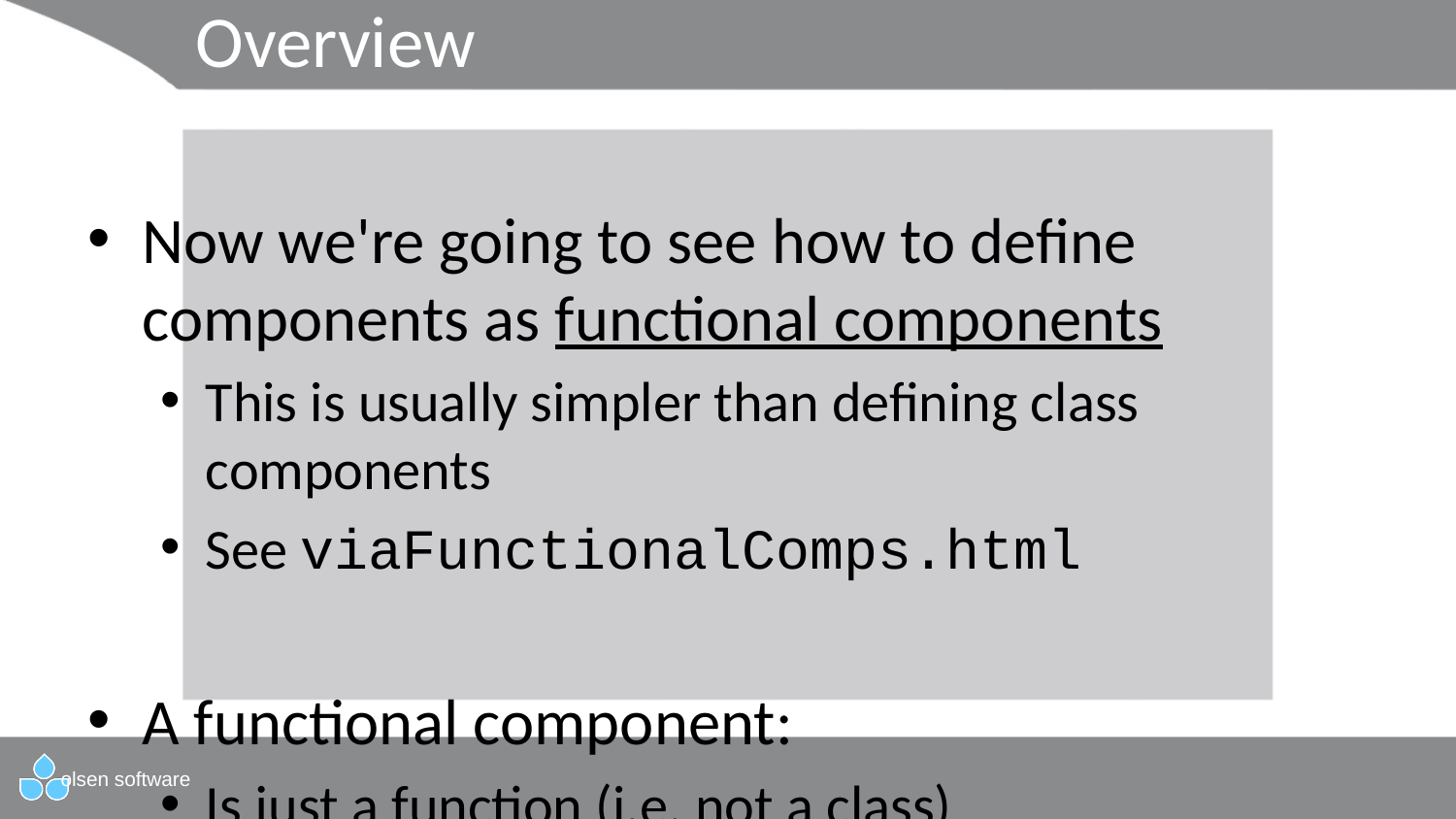

# Overview
Now we're going to see how to define components as functional components
This is usually simpler than defining class components
See viaFunctionalComps.html

A functional component:
Is just a function (i.e. not a class)
Receives properties as a function parameter (an object)
Creates/returns a React element, which React will render